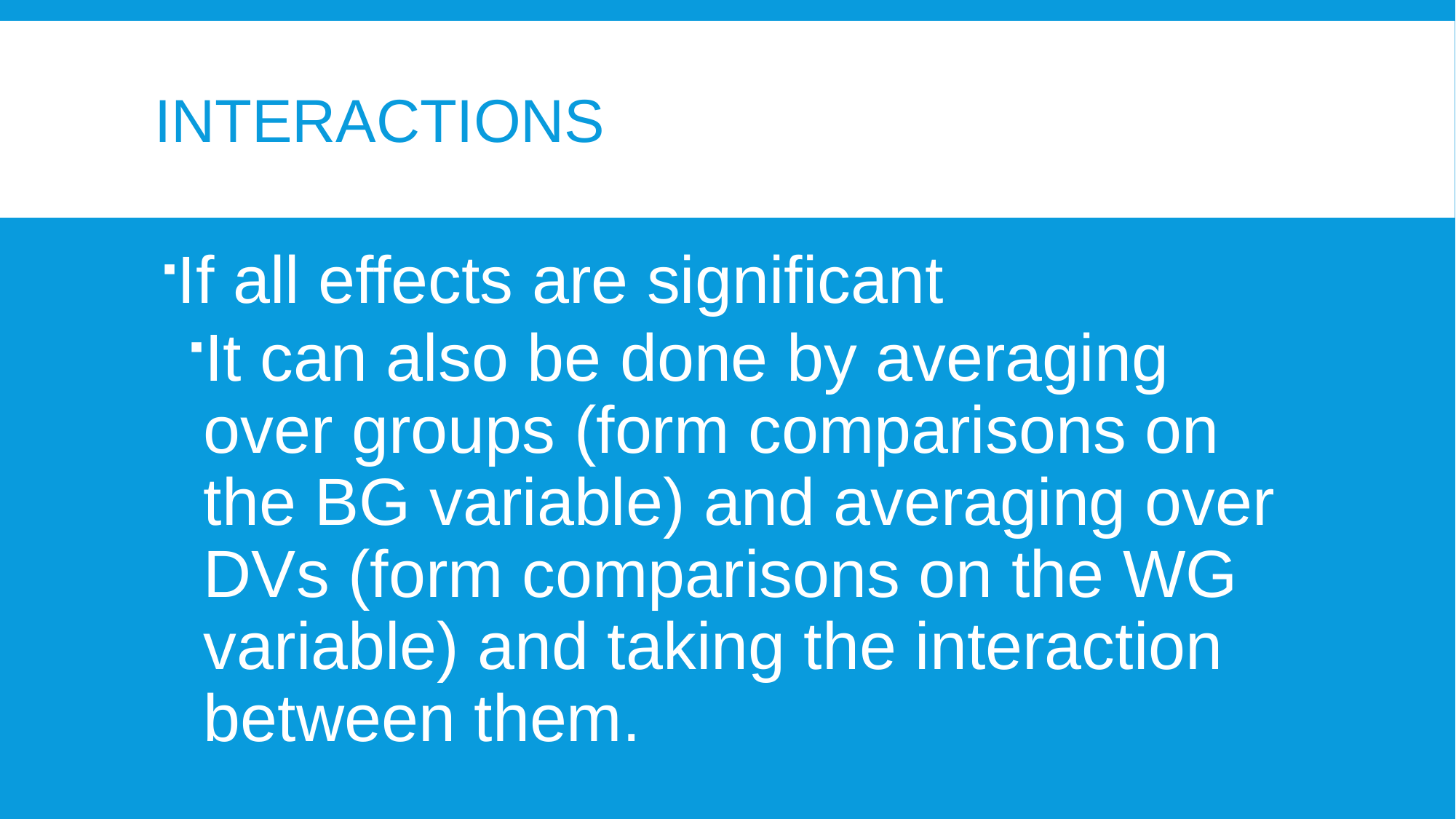

# Interactions
If all effects are significant
It can also be done by averaging over groups (form comparisons on the BG variable) and averaging over DVs (form comparisons on the WG variable) and taking the interaction between them.